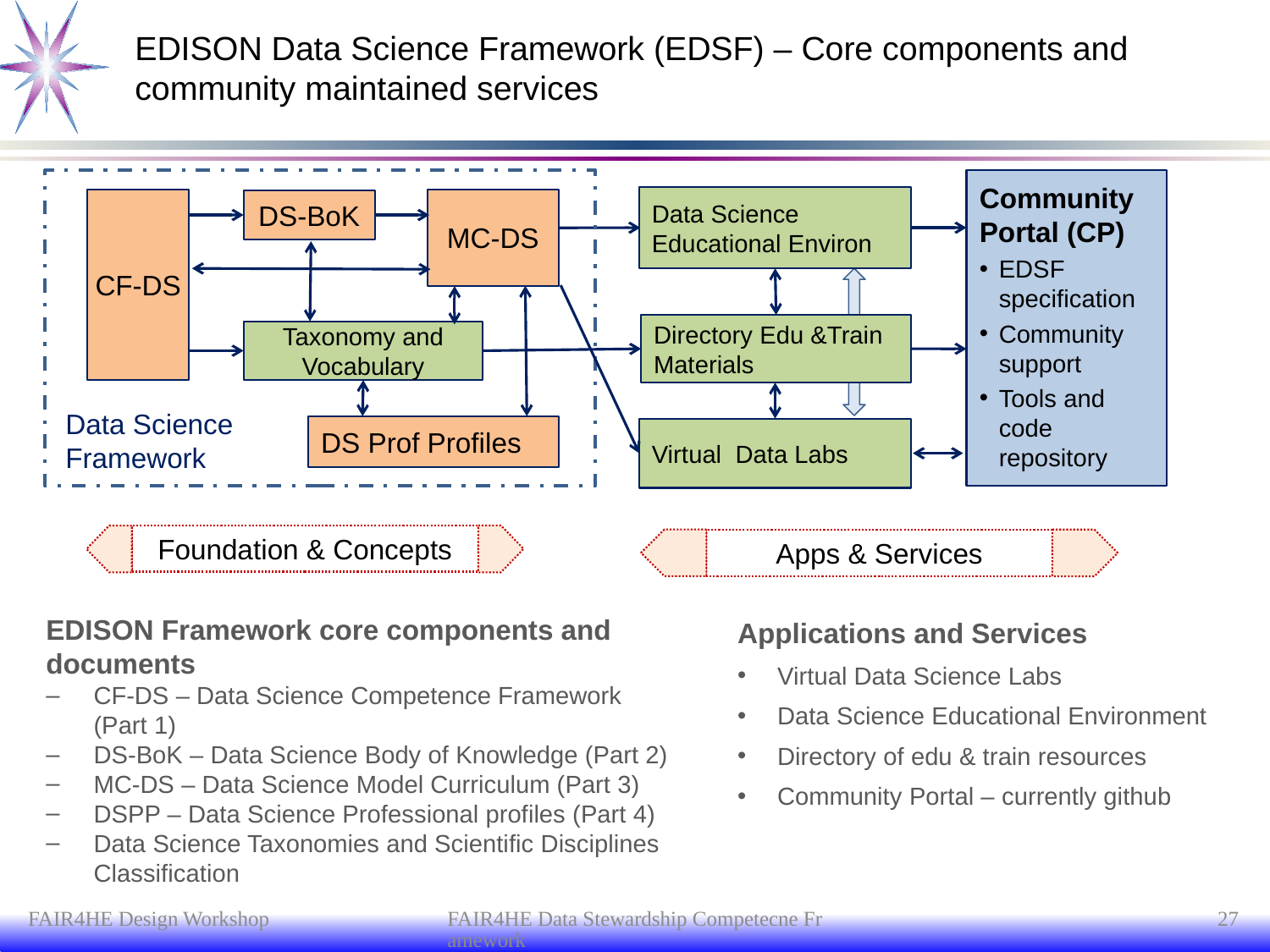

# EDISON Data Science Framework (EDSF) – Core components and community maintained services

CF-DS
MC-DS
DS-BoK
Taxonomy and Vocabulary
Data Science Framework
DS Prof Profiles

Community Portal (CP)
EDSF specification
Community support
Tools and code repository
Data Science
Educational Environ

Directory Edu &Train Materials
Virtual  Data Labs
Foundation & Concepts

Apps & Services
EDISON Framework core components and documents
CF-DS – Data Science Competence Framework (Part 1)
DS-BoK – Data Science Body of Knowledge (Part 2)
MC-DS – Data Science Model Curriculum (Part 3)
DSPP – Data Science Professional profiles (Part 4)
Data Science Taxonomies and Scientific Disciplines Classification
Applications and Services
Virtual Data Science Labs
Data Science Educational Environment
Directory of edu & train resources
Community Portal – currently github
FAIR4HE Design Workshop
FAIR4HE Data Stewardship Competecne Framework
27